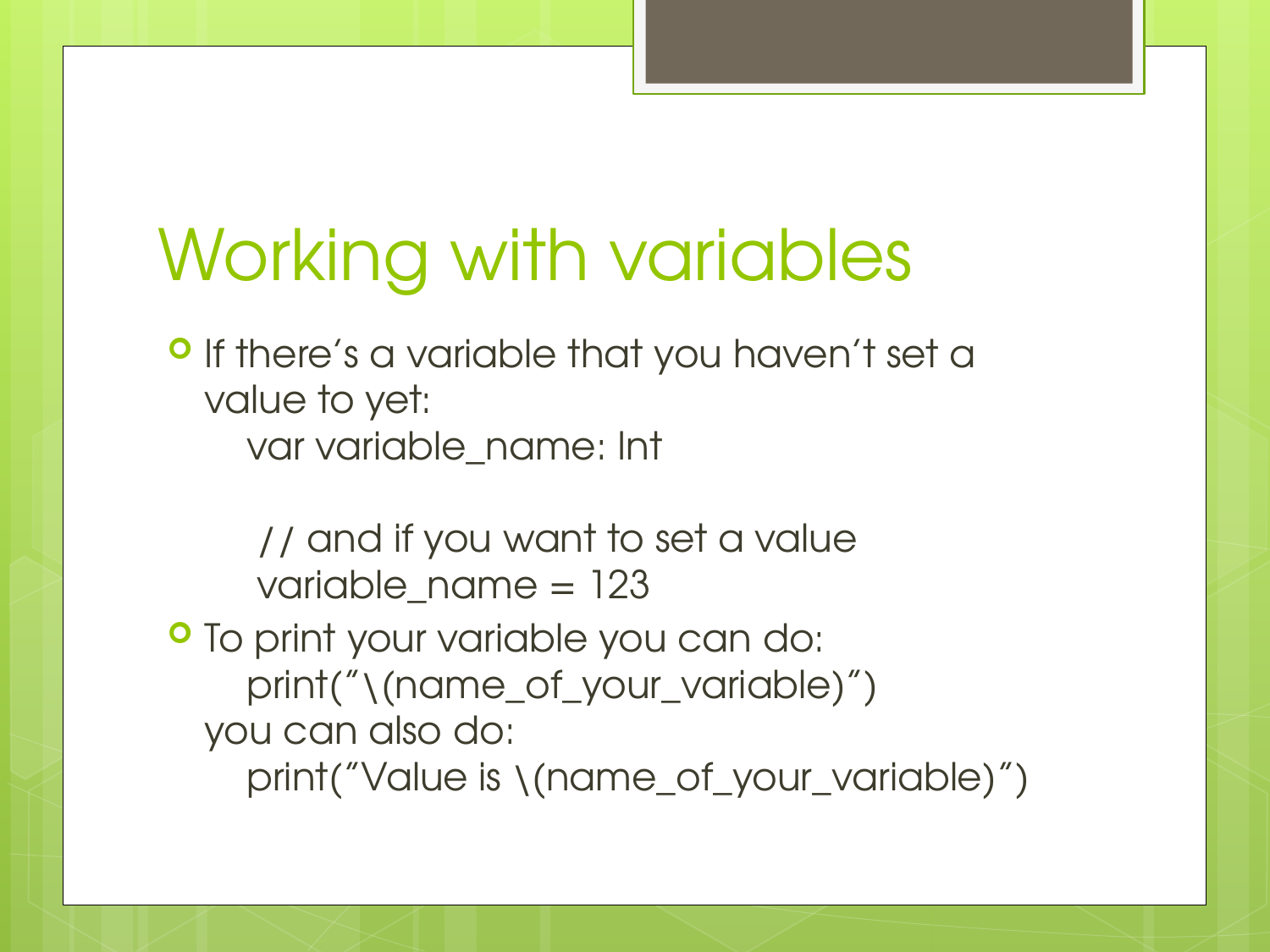

# Working with variables
If there’s a variable that you haven’t set a value to yet:
    var variable_name: Int
     // and if you want to set a value
     variable_name = 123
To print your variable you can do:
    print(”\(name_of_your_variable)”)
you can also do:
    print(”Value is \(name_of_your_variable)”)